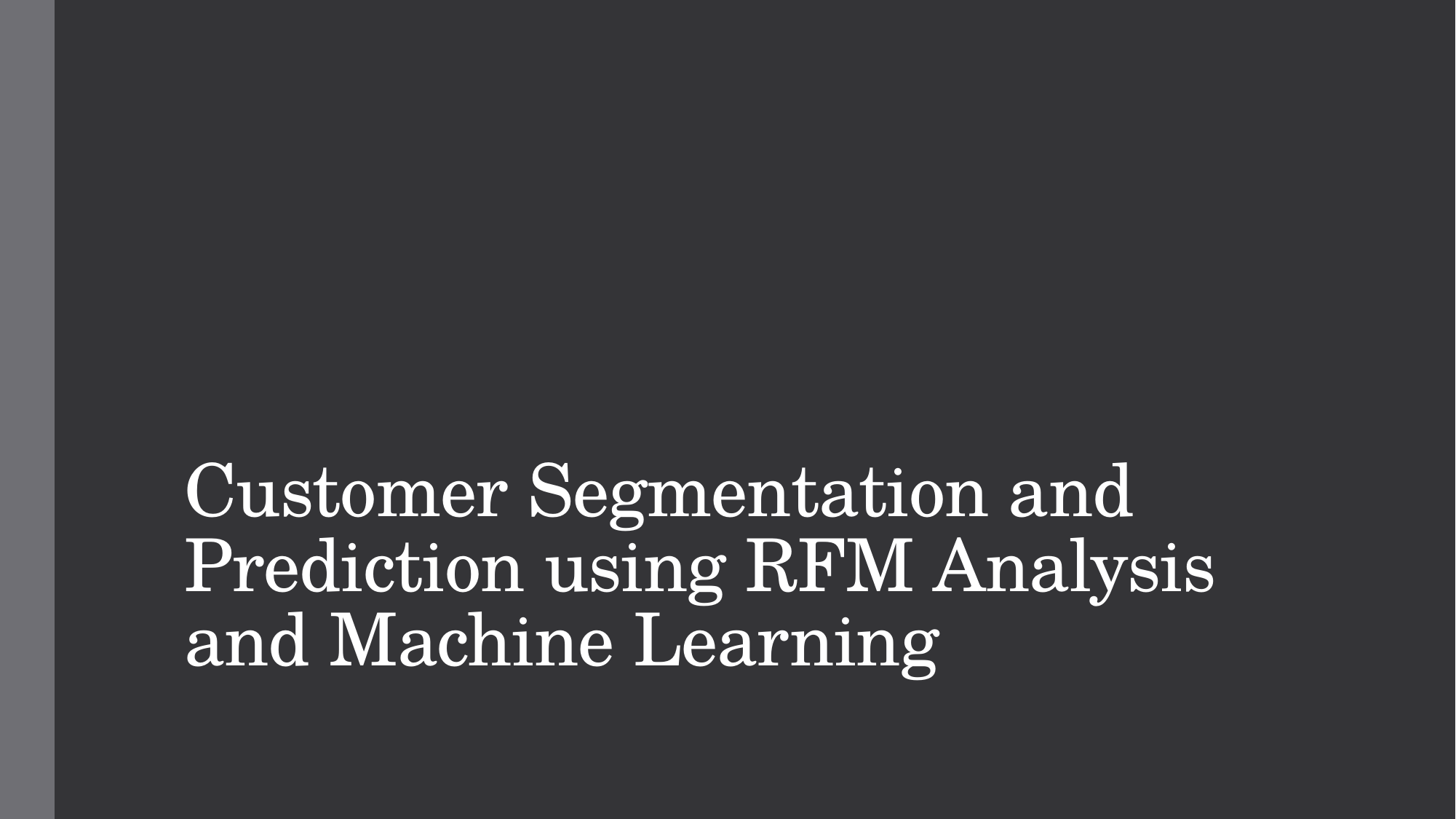

# Customer Segmentation and Prediction using RFM Analysis and Machine Learning